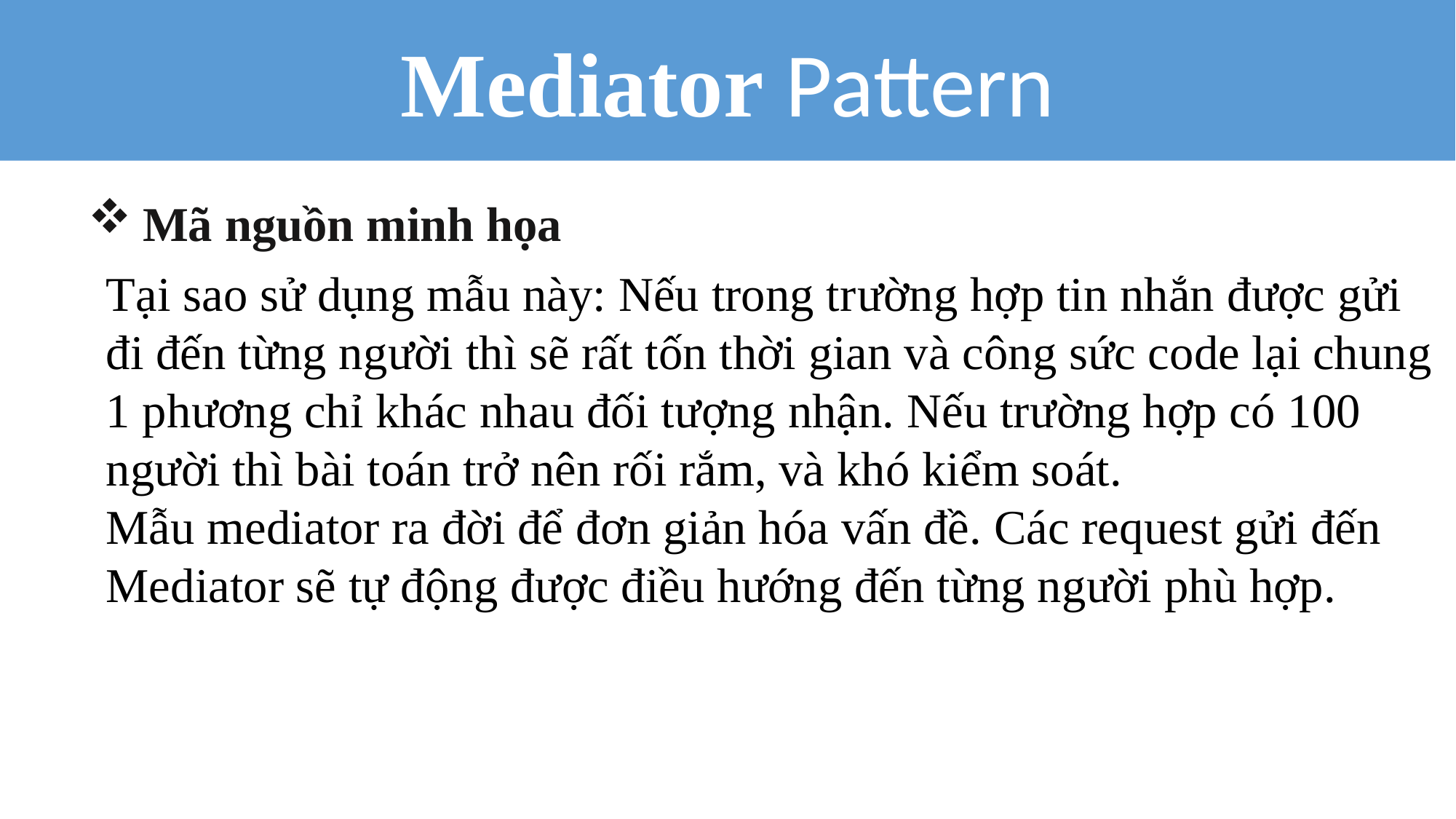

Mediator Pattern
Mã nguồn minh họa

Tại sao sử dụng mẫu này: Nếu trong trường hợp tin nhắn được gửi
đi đến từng người thì sẽ rất tốn thời gian và công sức code lại chung
1 phương chỉ khác nhau đối tượng nhận. Nếu trường hợp có 100
người thì bài toán trở nên rối rắm, và khó kiểm soát.
Mẫu mediator ra đời để đơn giản hóa vấn đề. Các request gửi đến
Mediator sẽ tự động được điều hướng đến từng người phù hợp.